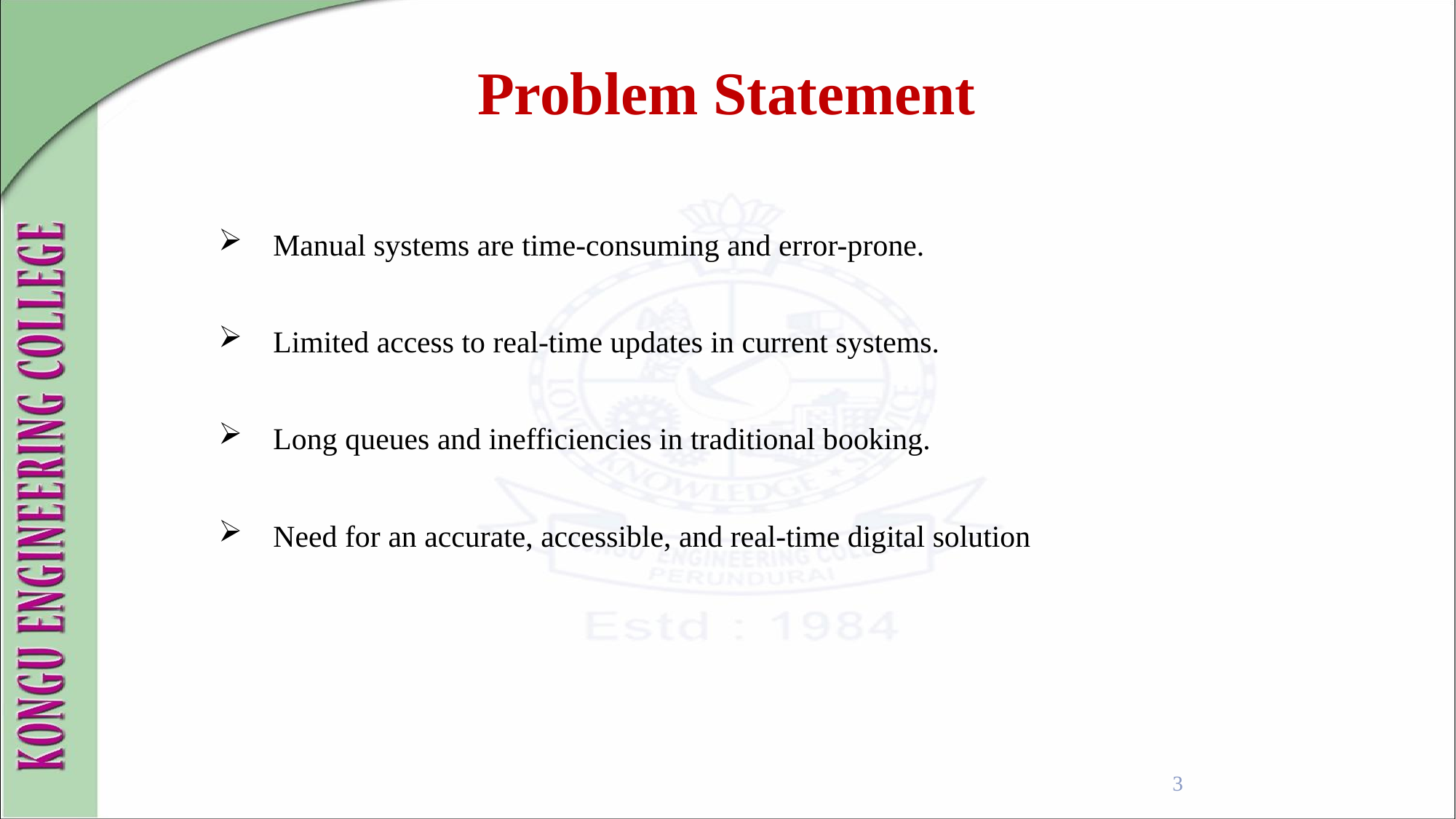

Problem Statement
Manual systems are time-consuming and error-prone.
Limited access to real-time updates in current systems.
Long queues and inefficiencies in traditional booking.
Need for an accurate, accessible, and real-time digital solution

3